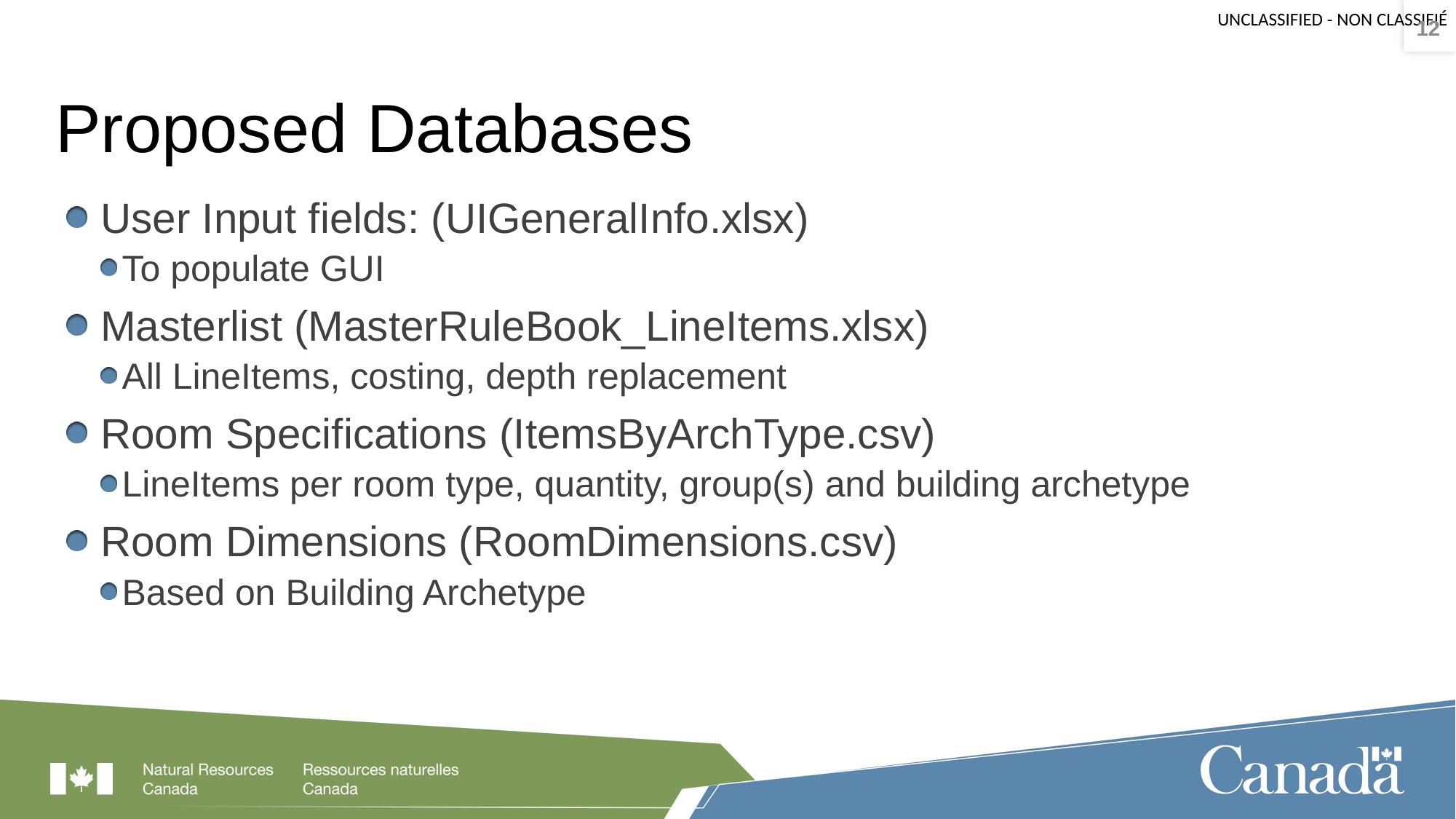

12
# Proposed Databases
User Input fields: (UIGeneralInfo.xlsx)
To populate GUI
Masterlist (MasterRuleBook_LineItems.xlsx)
All LineItems, costing, depth replacement
Room Specifications (ItemsByArchType.csv)
LineItems per room type, quantity, group(s) and building archetype
Room Dimensions (RoomDimensions.csv)
Based on Building Archetype